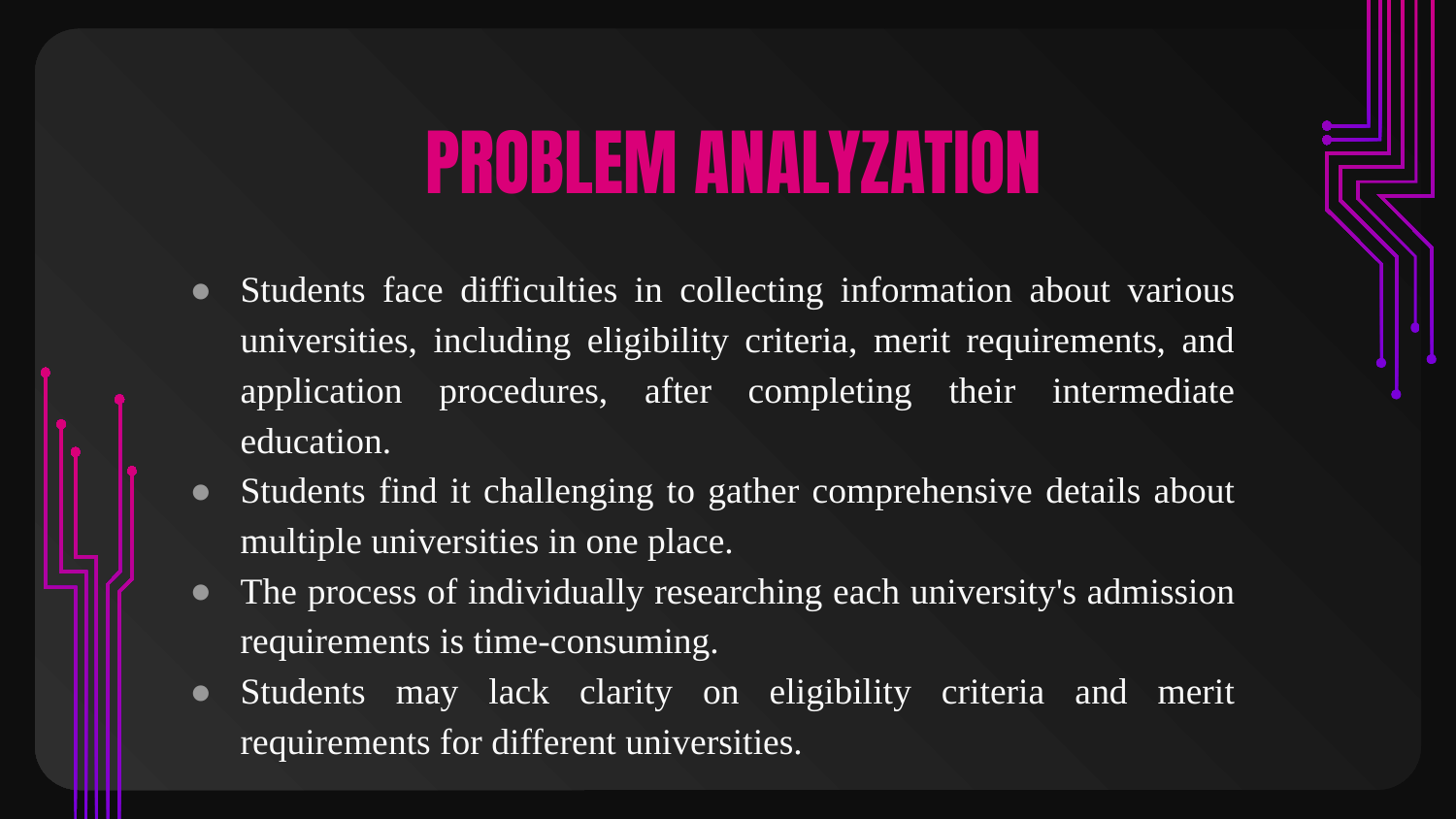

# PROBLEM ANALYZATION
Students face difficulties in collecting information about various universities, including eligibility criteria, merit requirements, and application procedures, after completing their intermediate education.
Students find it challenging to gather comprehensive details about multiple universities in one place.
The process of individually researching each university's admission requirements is time-consuming.
Students may lack clarity on eligibility criteria and merit requirements for different universities.